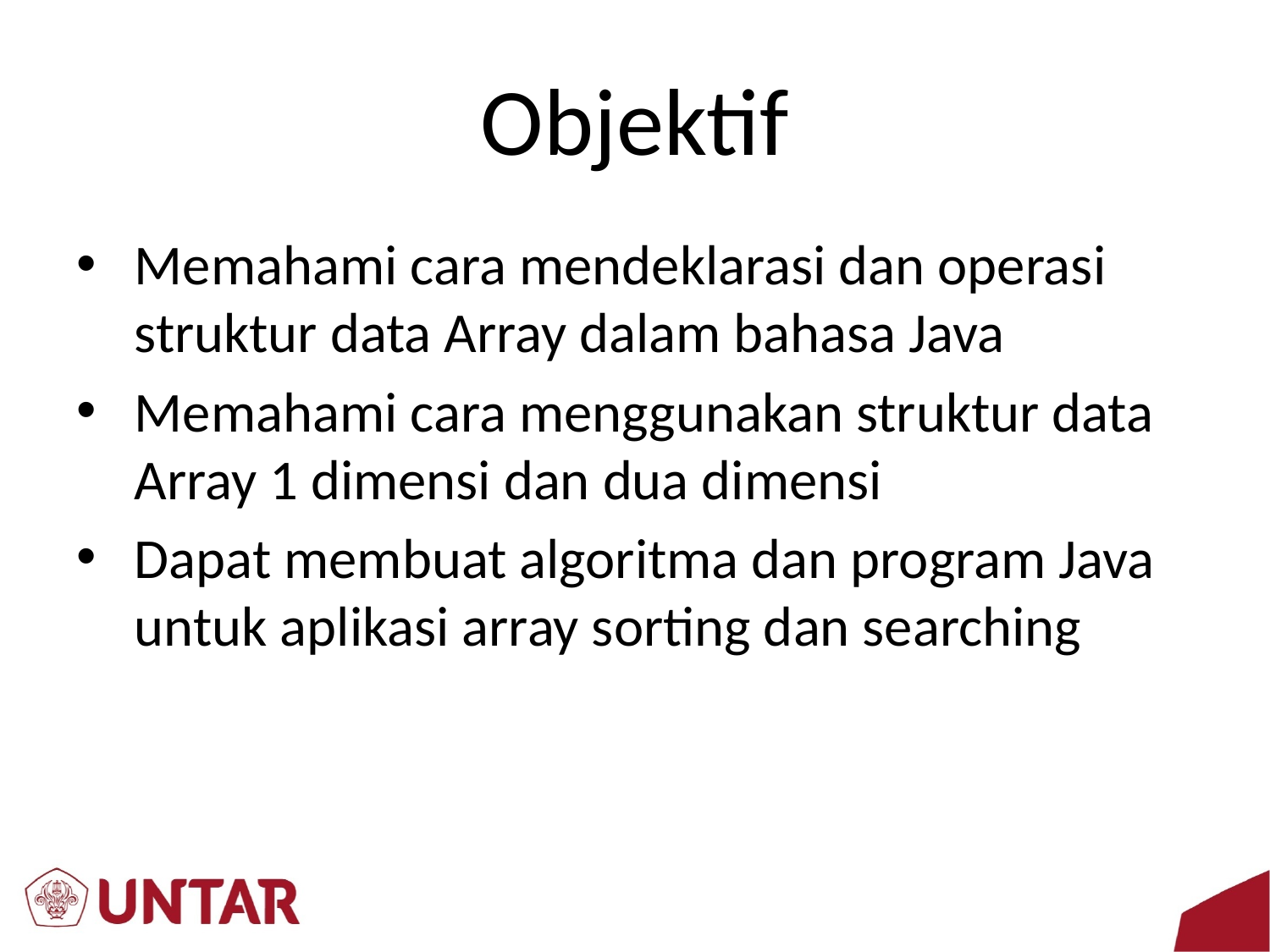

# Objektif
Memahami cara mendeklarasi dan operasi struktur data Array dalam bahasa Java
Memahami cara menggunakan struktur data Array 1 dimensi dan dua dimensi
Dapat membuat algoritma dan program Java untuk aplikasi array sorting dan searching